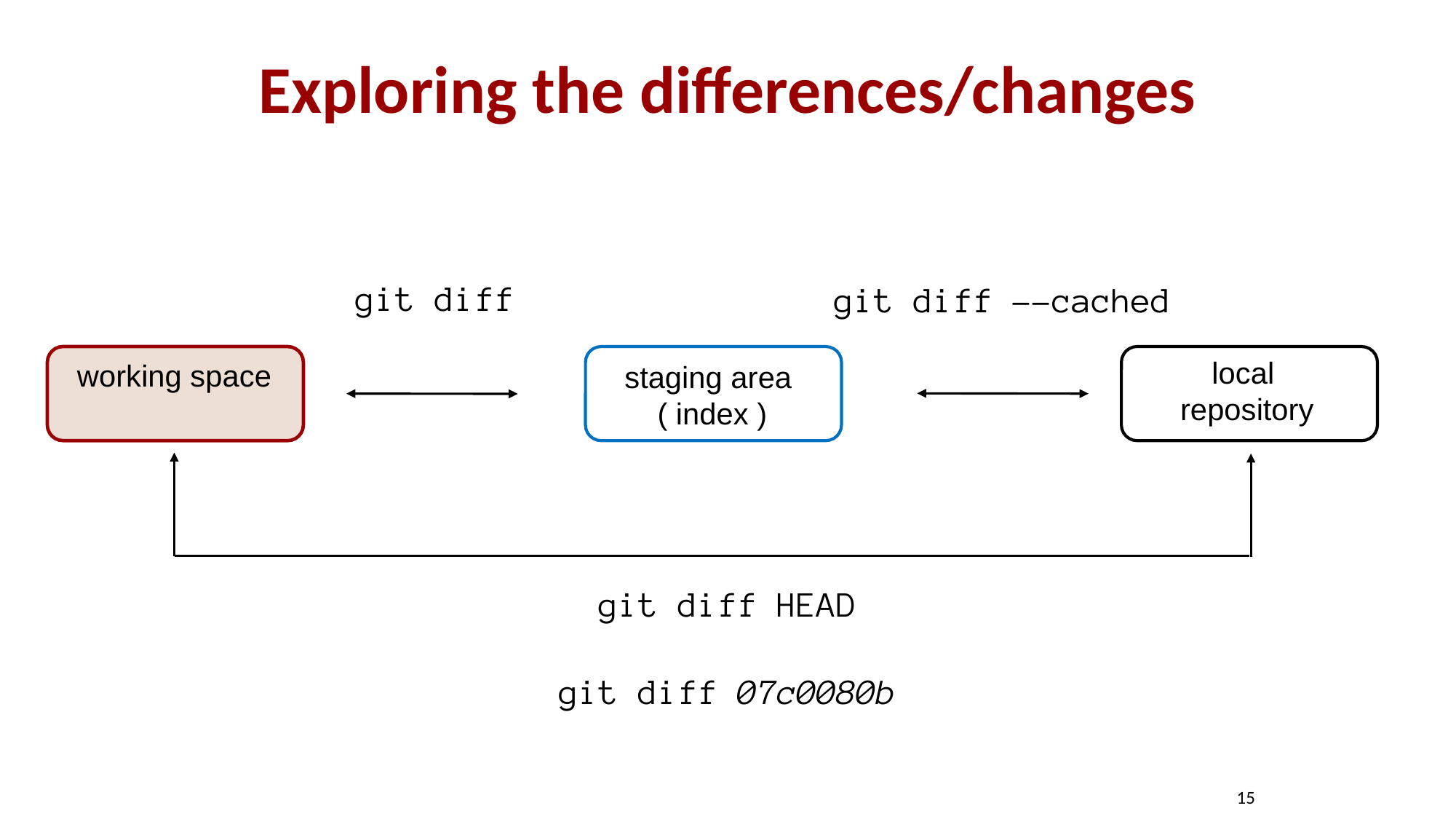

# Exploring the differences/changes
git diff
git diff --cached

local
repository
working space
staging area
( index )
git diff HEAD

git diff 07c0080b
15